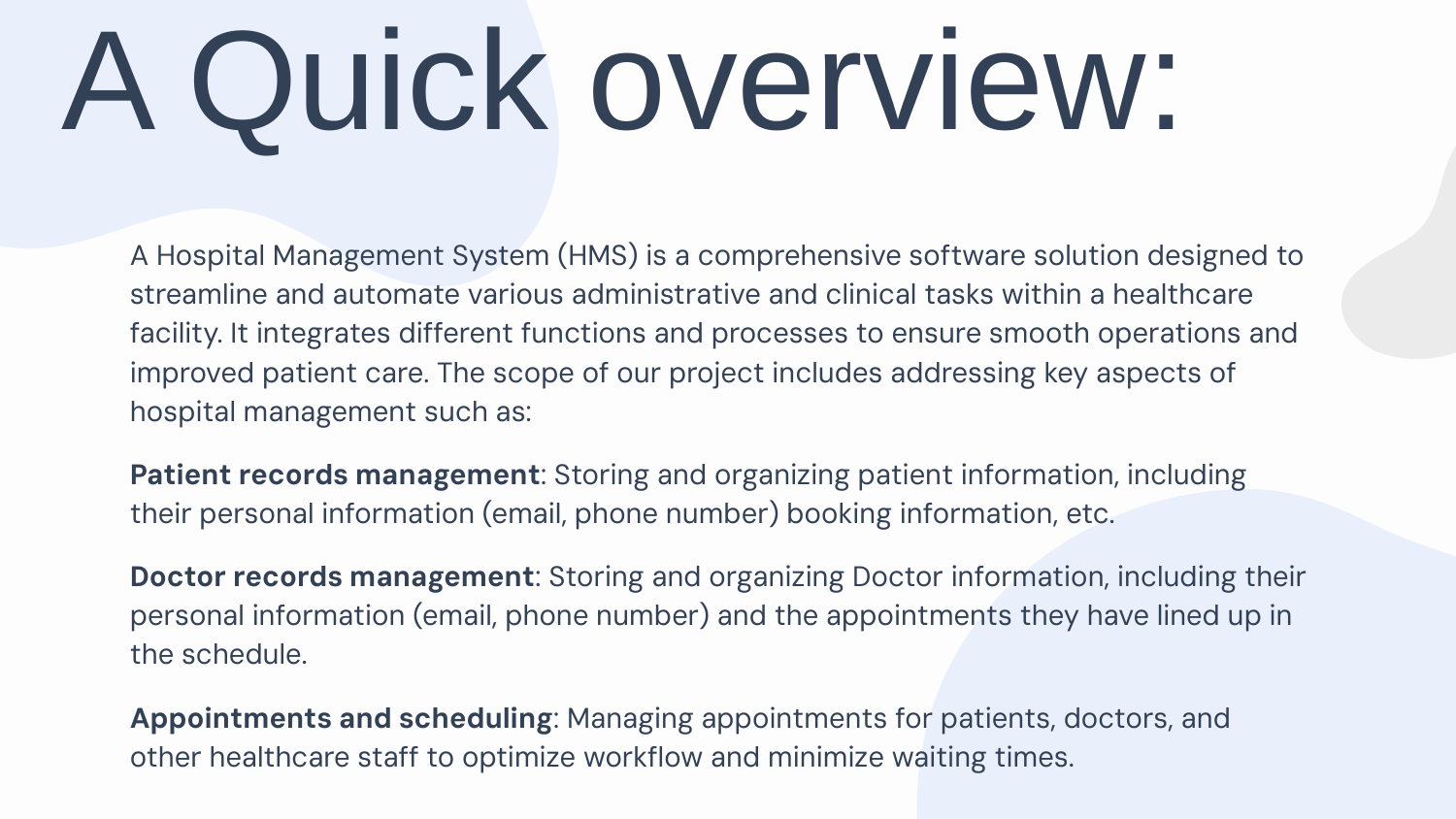

# A Quick overview:
A Hospital Management System (HMS) is a comprehensive software solution designed to streamline and automate various administrative and clinical tasks within a healthcare facility. It integrates different functions and processes to ensure smooth operations and improved patient care. The scope of our project includes addressing key aspects of hospital management such as:
Patient records management: Storing and organizing patient information, including their personal information (email, phone number) booking information, etc.
Doctor records management: Storing and organizing Doctor information, including their personal information (email, phone number) and the appointments they have lined up in the schedule.
Appointments and scheduling: Managing appointments for patients, doctors, and other healthcare staff to optimize workflow and minimize waiting times.